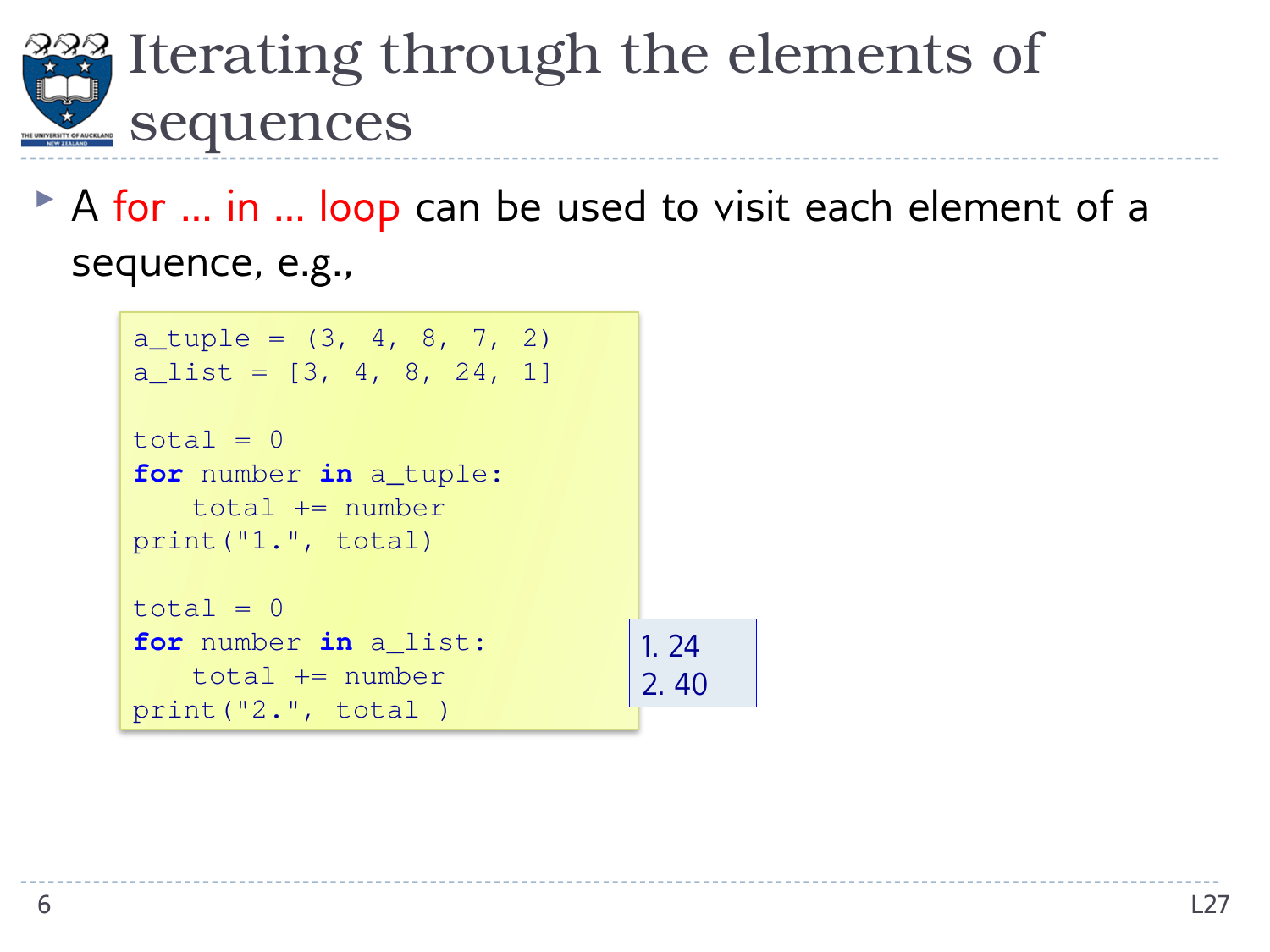

# Iterating through the elements of sequences
A for … in … loop can be used to visit each element of a sequence, e.g.,

a_tuple = (3, 4, 8, 7, 2)
a_list = [3, 4, 8, 24, 1]

total = 0
for number in a_tuple:
	 total += number
print("1.", total)

total = 0
for number in a_list:
	 total += number
print("2.", total )
1. 24
2. 40
6
L27